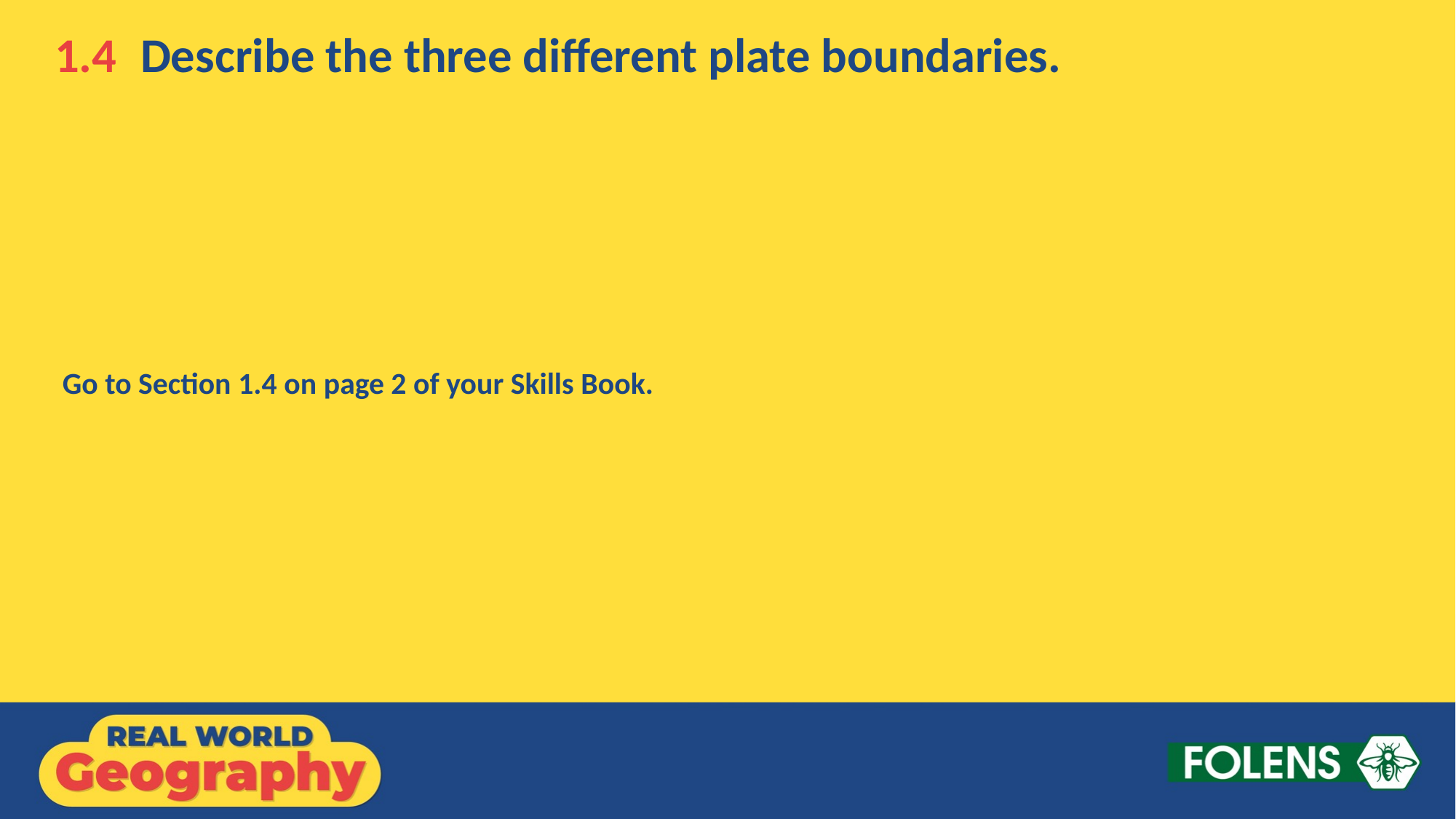

1.4	Describe the three different plate boundaries.
Go to Section 1.4 on page 2 of your Skills Book.